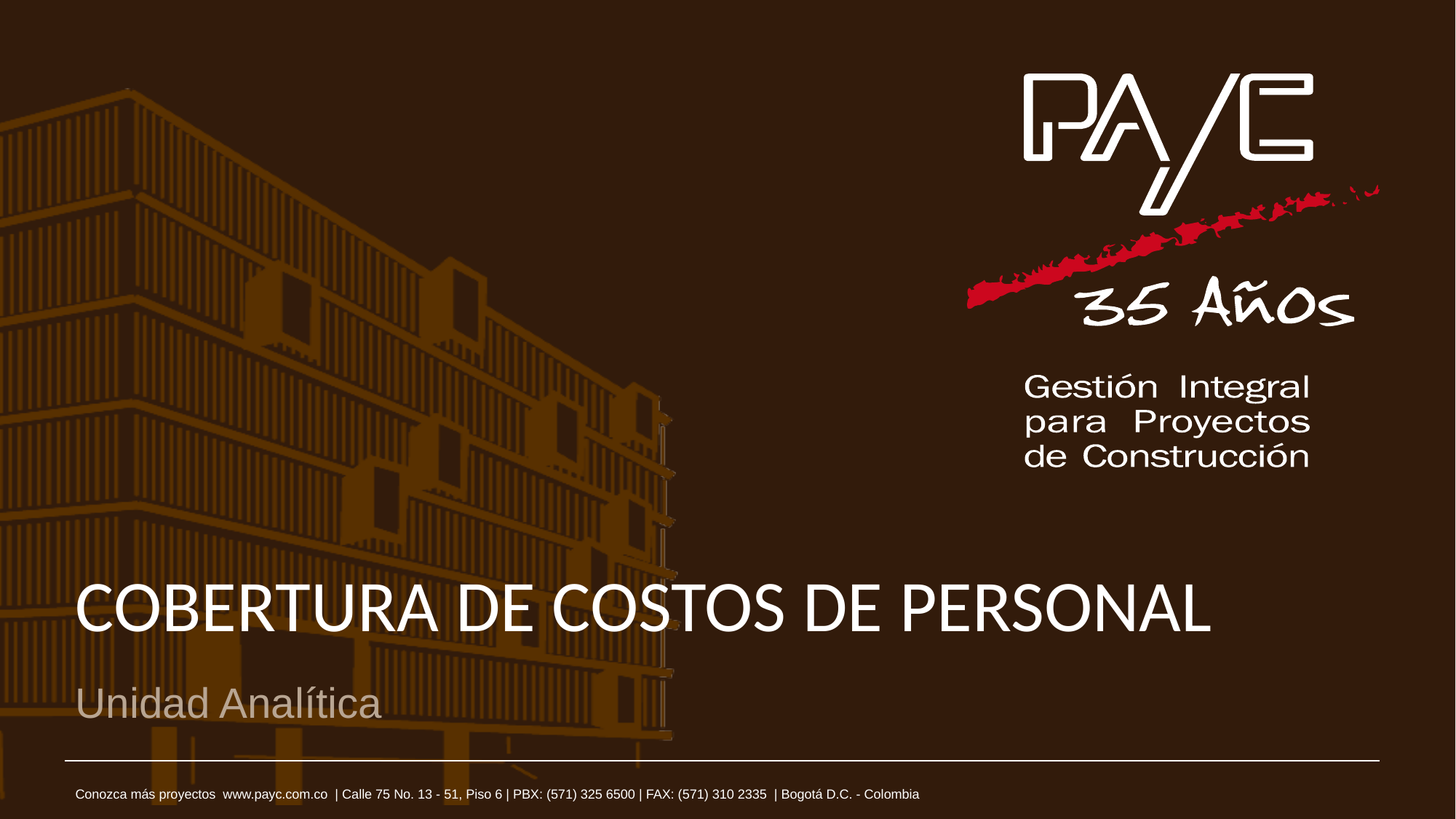

# COBERTURA DE COSTOS DE PERSONAL
Unidad Analítica